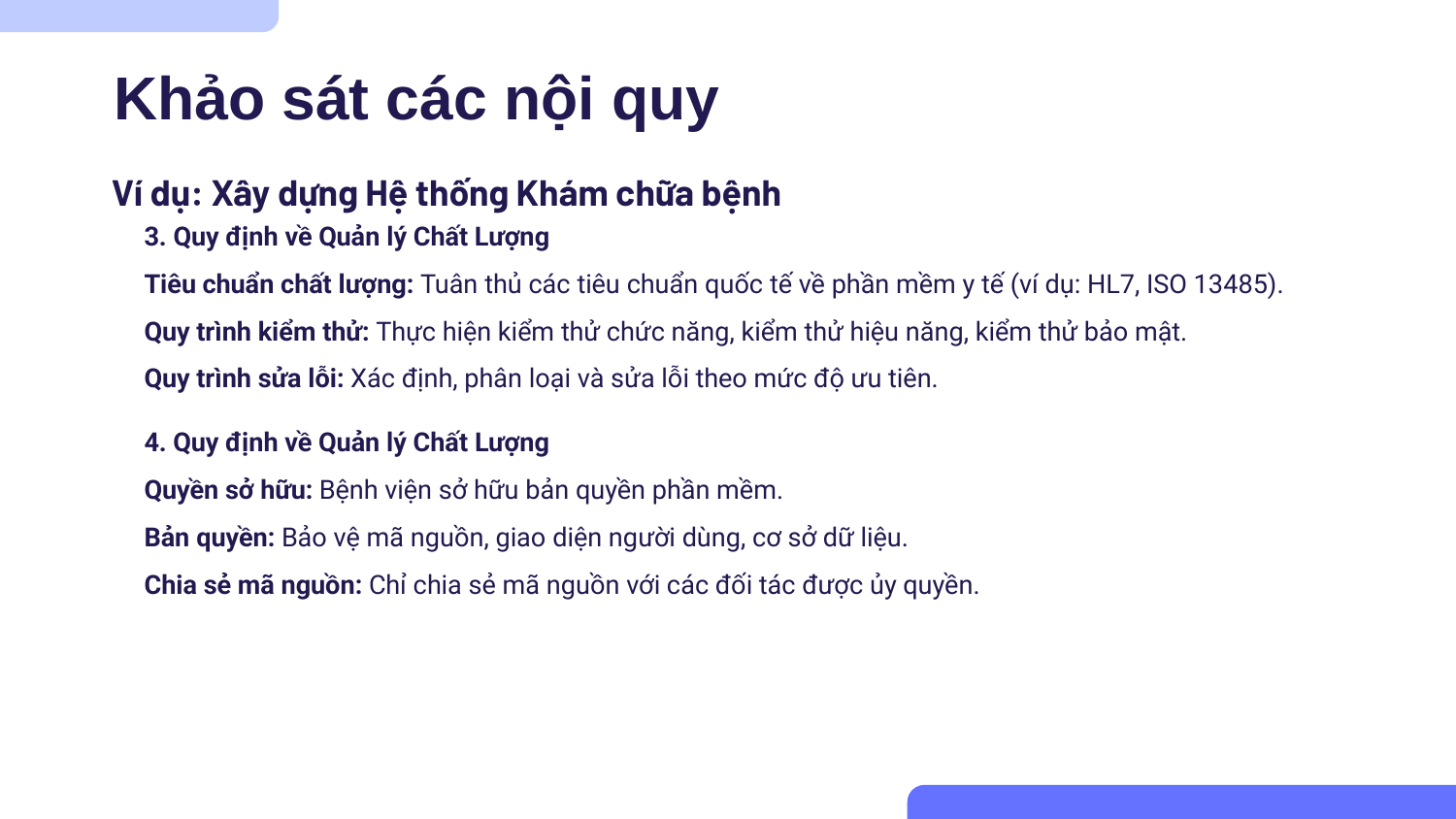

# Khảo sát các nội quy
Ví dụ: Xây dựng Hệ thống Khám chữa bệnh
3. Quy định về Quản lý Chất Lượng
Tiêu chuẩn chất lượng: Tuân thủ các tiêu chuẩn quốc tế về phần mềm y tế (ví dụ: HL7, ISO 13485).
Quy trình kiểm thử: Thực hiện kiểm thử chức năng, kiểm thử hiệu năng, kiểm thử bảo mật.
Quy trình sửa lỗi: Xác định, phân loại và sửa lỗi theo mức độ ưu tiên.
4. Quy định về Quản lý Chất Lượng
Quyền sở hữu: Bệnh viện sở hữu bản quyền phần mềm.
Bản quyền: Bảo vệ mã nguồn, giao diện người dùng, cơ sở dữ liệu.
Chia sẻ mã nguồn: Chỉ chia sẻ mã nguồn với các đối tác được ủy quyền.